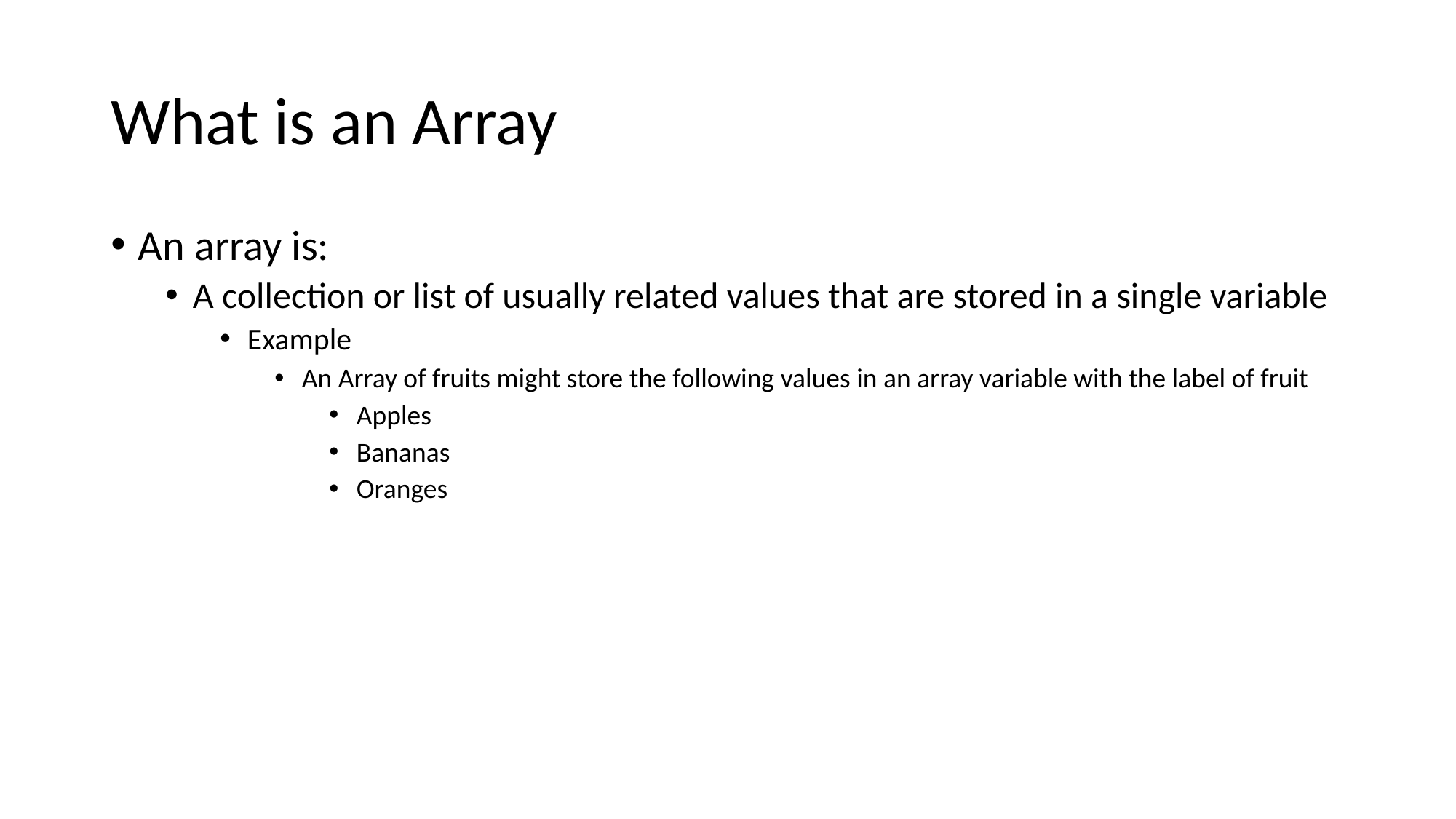

# What is an Array
An array is:
A collection or list of usually related values that are stored in a single variable
Example
An Array of fruits might store the following values in an array variable with the label of fruit
Apples
Bananas
Oranges